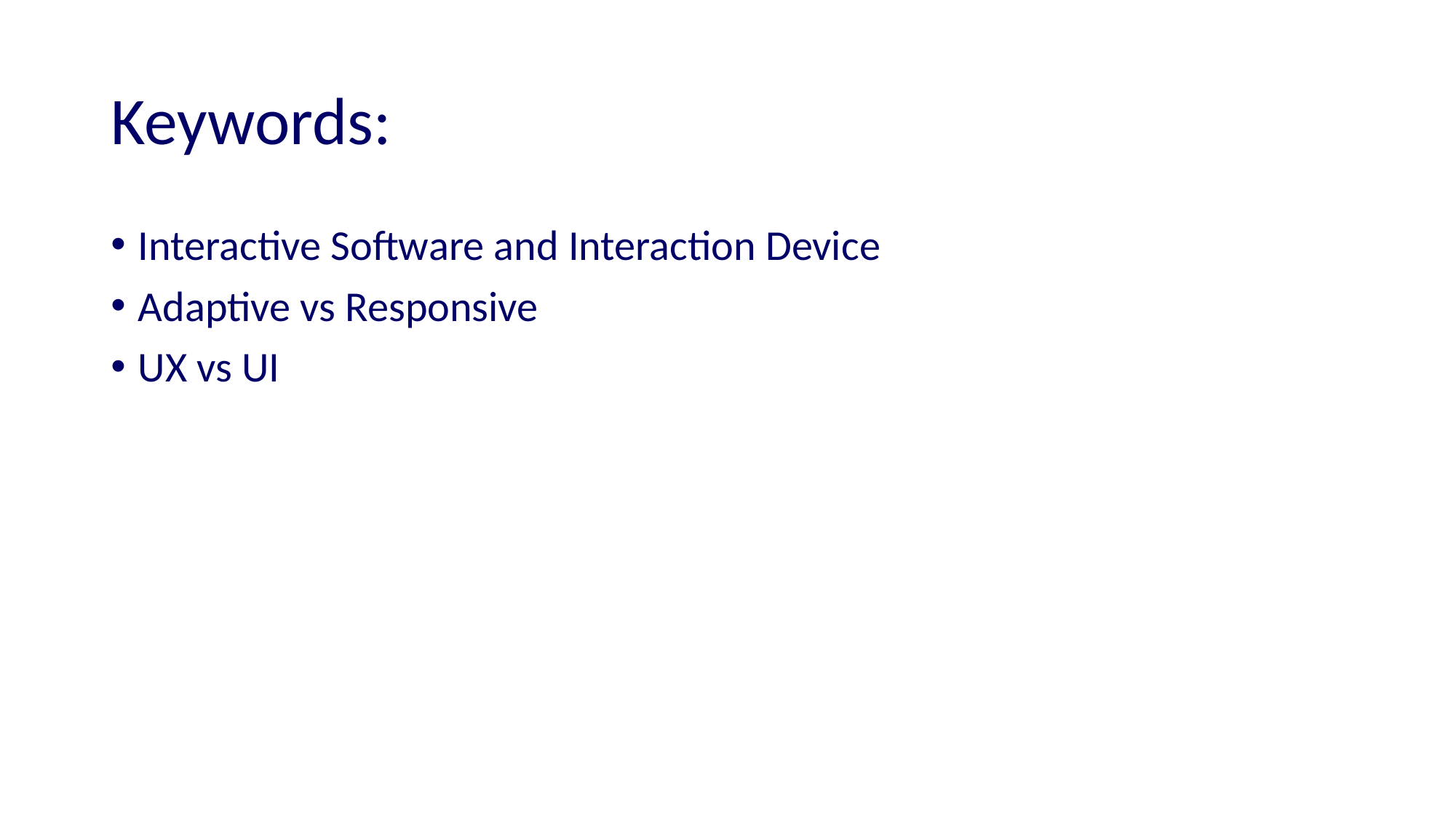

# Keywords:
Interactive Software and Interaction Device
Adaptive vs Responsive
UX vs UI